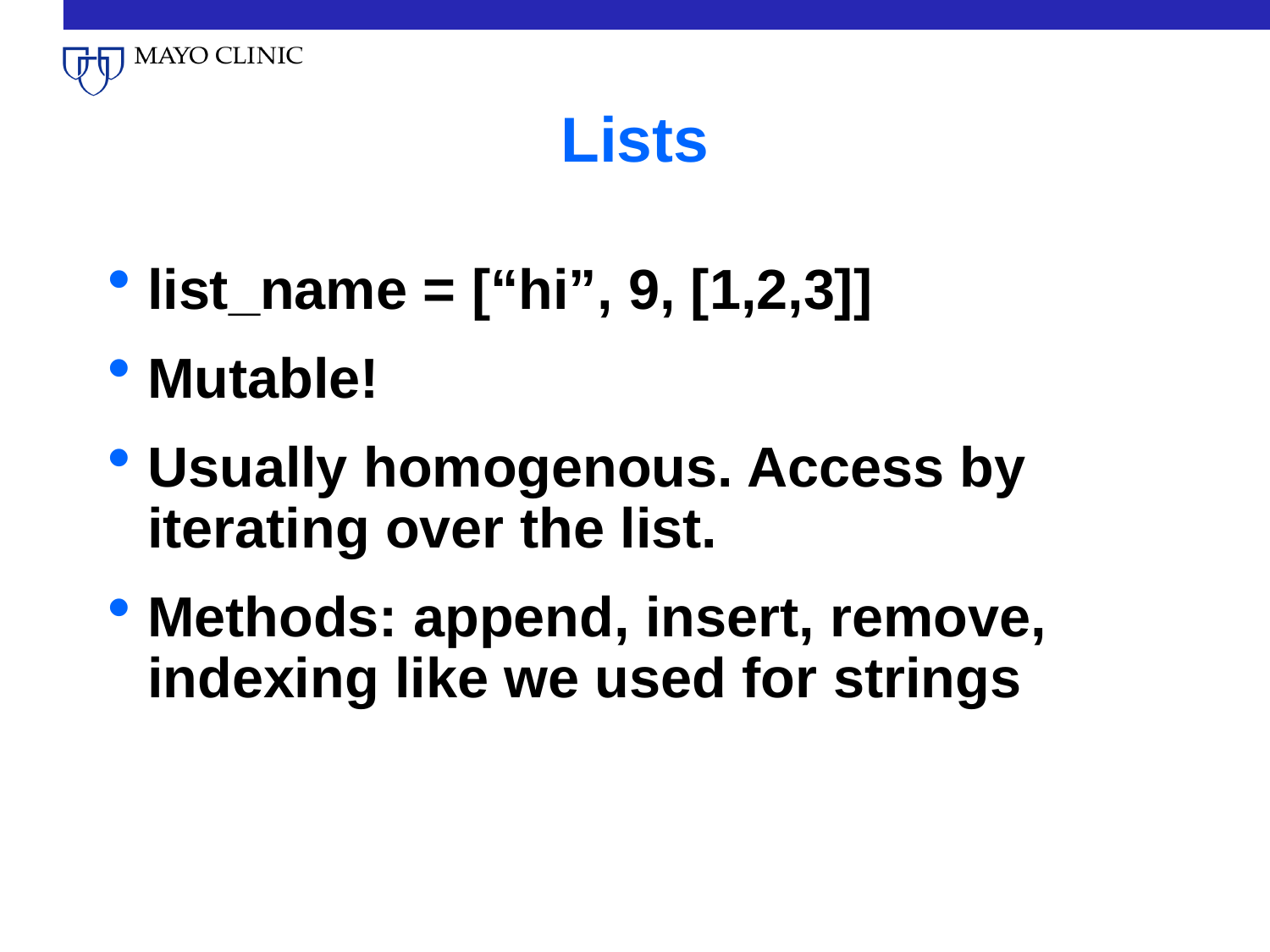

# Lists
list_name = [“hi”, 9, [1,2,3]]
Mutable!
Usually homogenous. Access by iterating over the list.
Methods: append, insert, remove, indexing like we used for strings